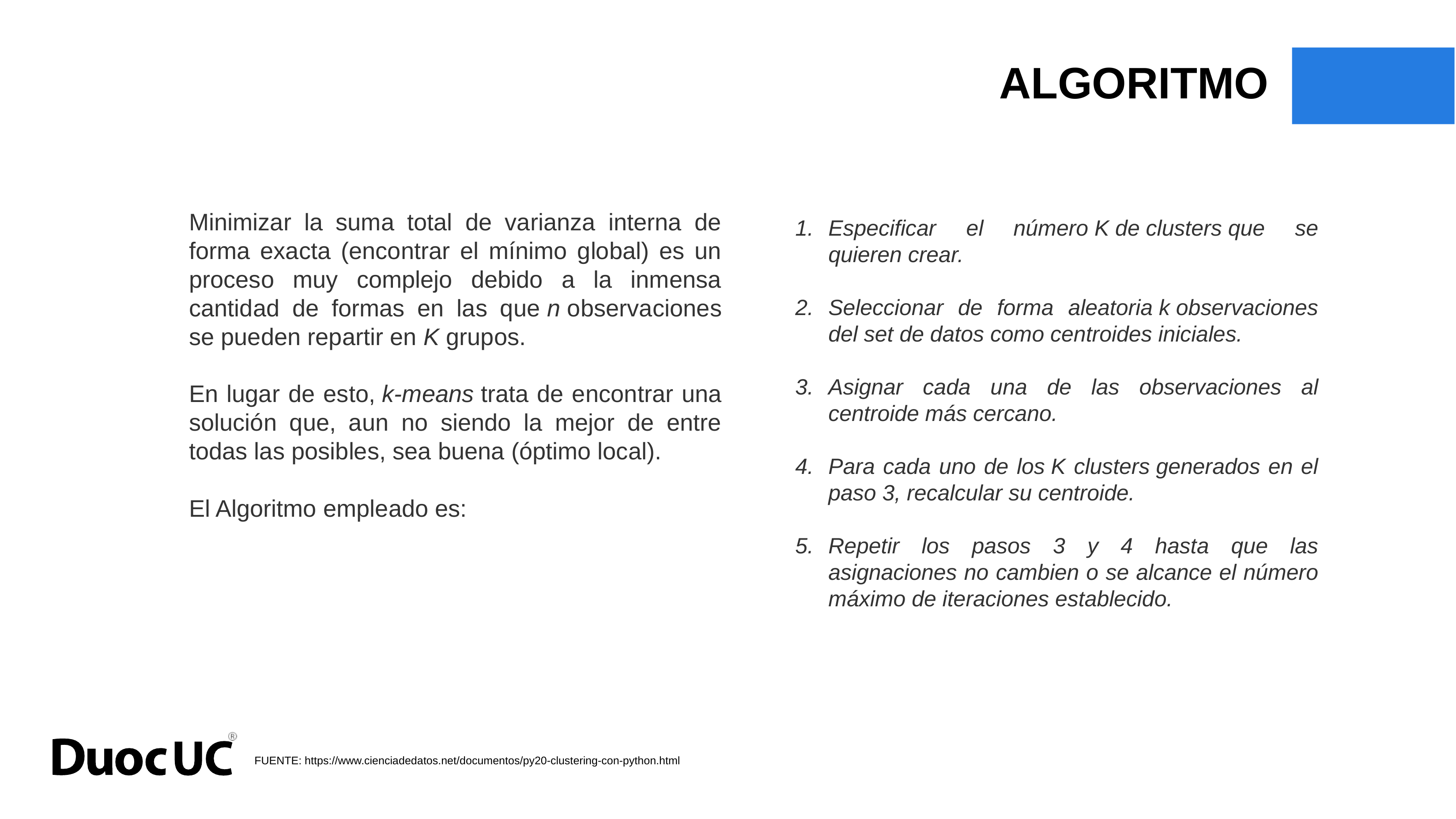

ALGORITMO
Minimizar la suma total de varianza interna de forma exacta (encontrar el mínimo global) es un proceso muy complejo debido a la inmensa cantidad de formas en las que n observaciones se pueden repartir en K grupos.

En lugar de esto, k-means trata de encontrar una solución que, aun no siendo la mejor de entre todas las posibles, sea buena (óptimo local).

El Algoritmo empleado es:
Especificar el número K de clusters que se quieren crear.

Seleccionar de forma aleatoria k observaciones del set de datos como centroides iniciales.

Asignar cada una de las observaciones al centroide más cercano.

Para cada uno de los K clusters generados en el paso 3, recalcular su centroide.

Repetir los pasos 3 y 4 hasta que las asignaciones no cambien o se alcance el número máximo de iteraciones establecido.

FUENTE: https://www.cienciadedatos.net/documentos/py20-clustering-con-python.html